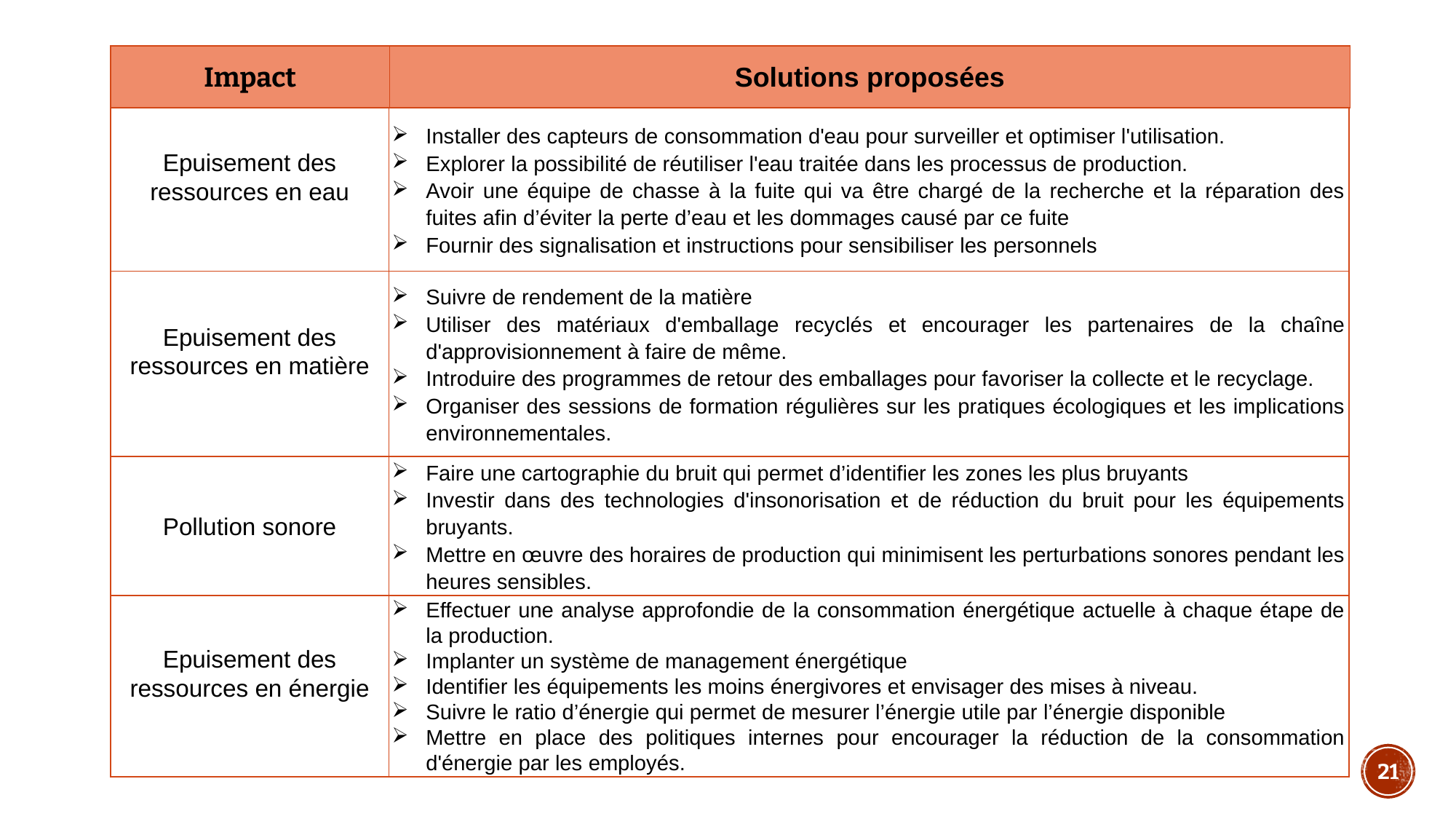

| Impact | Solutions proposées |
| --- | --- |
| Epuisement des ressources en eau | Installer des capteurs de consommation d'eau pour surveiller et optimiser l'utilisation. Explorer la possibilité de réutiliser l'eau traitée dans les processus de production. Avoir une équipe de chasse à la fuite qui va être chargé de la recherche et la réparation des fuites afin d’éviter la perte d’eau et les dommages causé par ce fuite Fournir des signalisation et instructions pour sensibiliser les personnels |
| --- | --- |
| Epuisement des ressources en matière | Suivre de rendement de la matière Utiliser des matériaux d'emballage recyclés et encourager les partenaires de la chaîne d'approvisionnement à faire de même. Introduire des programmes de retour des emballages pour favoriser la collecte et le recyclage. Organiser des sessions de formation régulières sur les pratiques écologiques et les implications environnementales. |
| Pollution sonore | Faire une cartographie du bruit qui permet d’identifier les zones les plus bruyants Investir dans des technologies d'insonorisation et de réduction du bruit pour les équipements bruyants. Mettre en œuvre des horaires de production qui minimisent les perturbations sonores pendant les heures sensibles. |
| Epuisement des ressources en énergie | Effectuer une analyse approfondie de la consommation énergétique actuelle à chaque étape de la production. Implanter un système de management énergétique Identifier les équipements les moins énergivores et envisager des mises à niveau. Suivre le ratio d’énergie qui permet de mesurer l’énergie utile par l’énergie disponible Mettre en place des politiques internes pour encourager la réduction de la consommation d'énergie par les employés. |
21